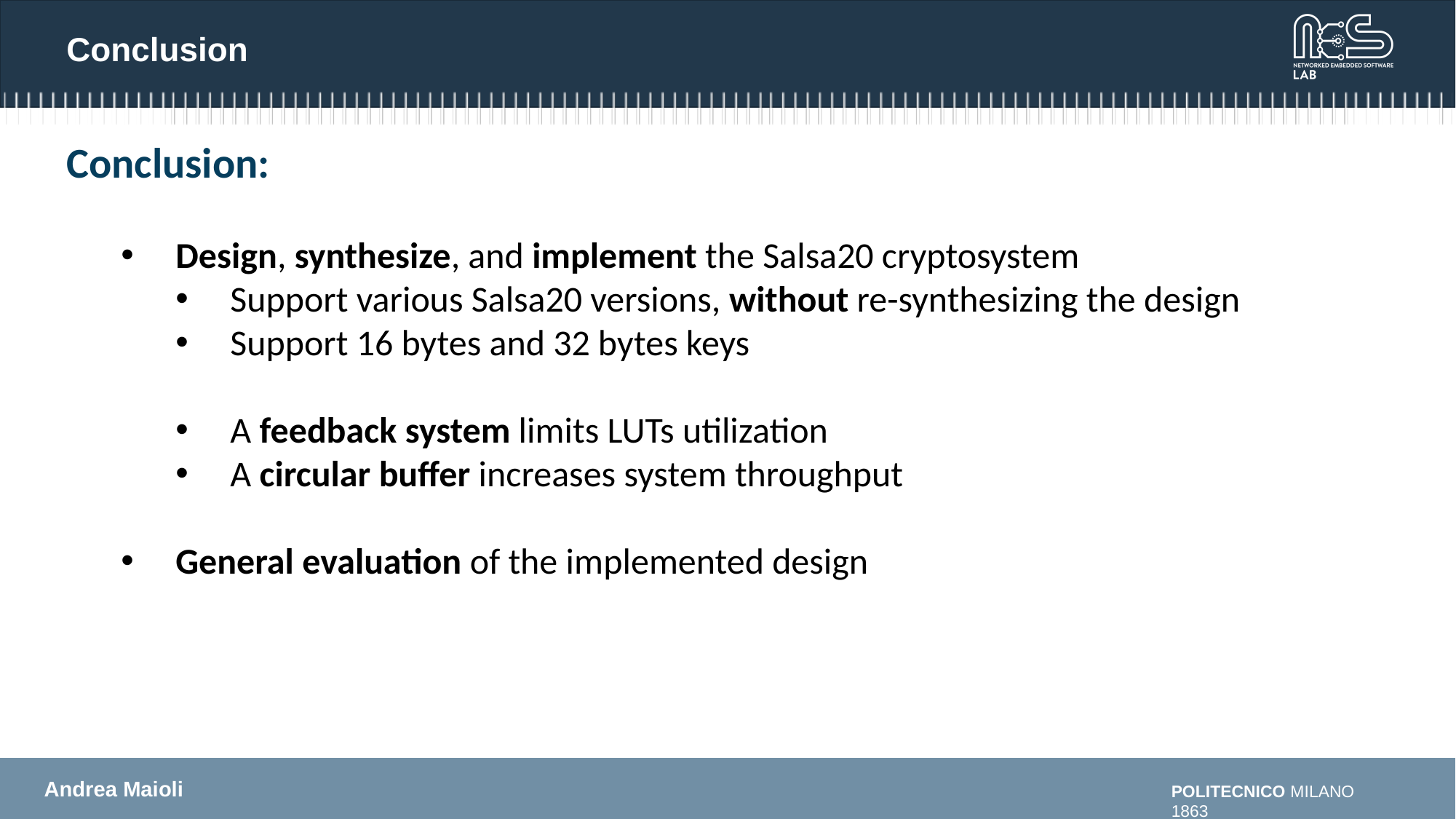

# Conclusion
Conclusion:

Design, synthesize, and implement the Salsa20 cryptosystem
Support various Salsa20 versions, without re-synthesizing the design
Support 16 bytes and 32 bytes keys

A feedback system limits LUTs utilization
A circular buffer increases system throughput

General evaluation of the implemented design